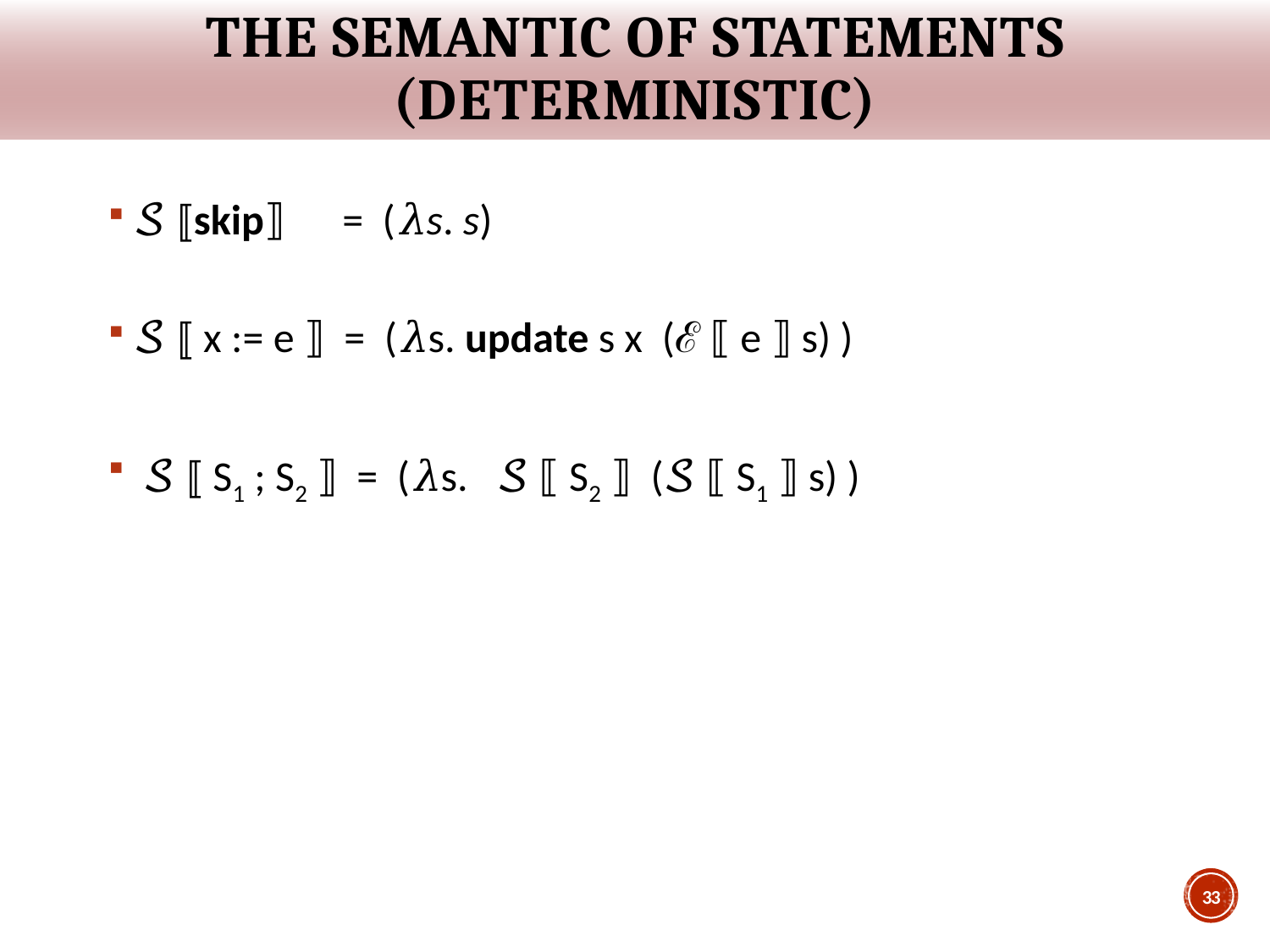

# The semantic of statements (deterministic)
𝒮 ⟦skip⟧      =  (𝜆s. s)
𝒮 ⟦ x := e ⟧  =  (𝜆s. update s x  (ℰ ⟦ e ⟧ s) )

 𝒮 ⟦ S1 ; S2 ⟧  =  (𝜆s.   𝒮 ⟦ S2 ⟧  (𝒮 ⟦ S1 ⟧ s) )

33